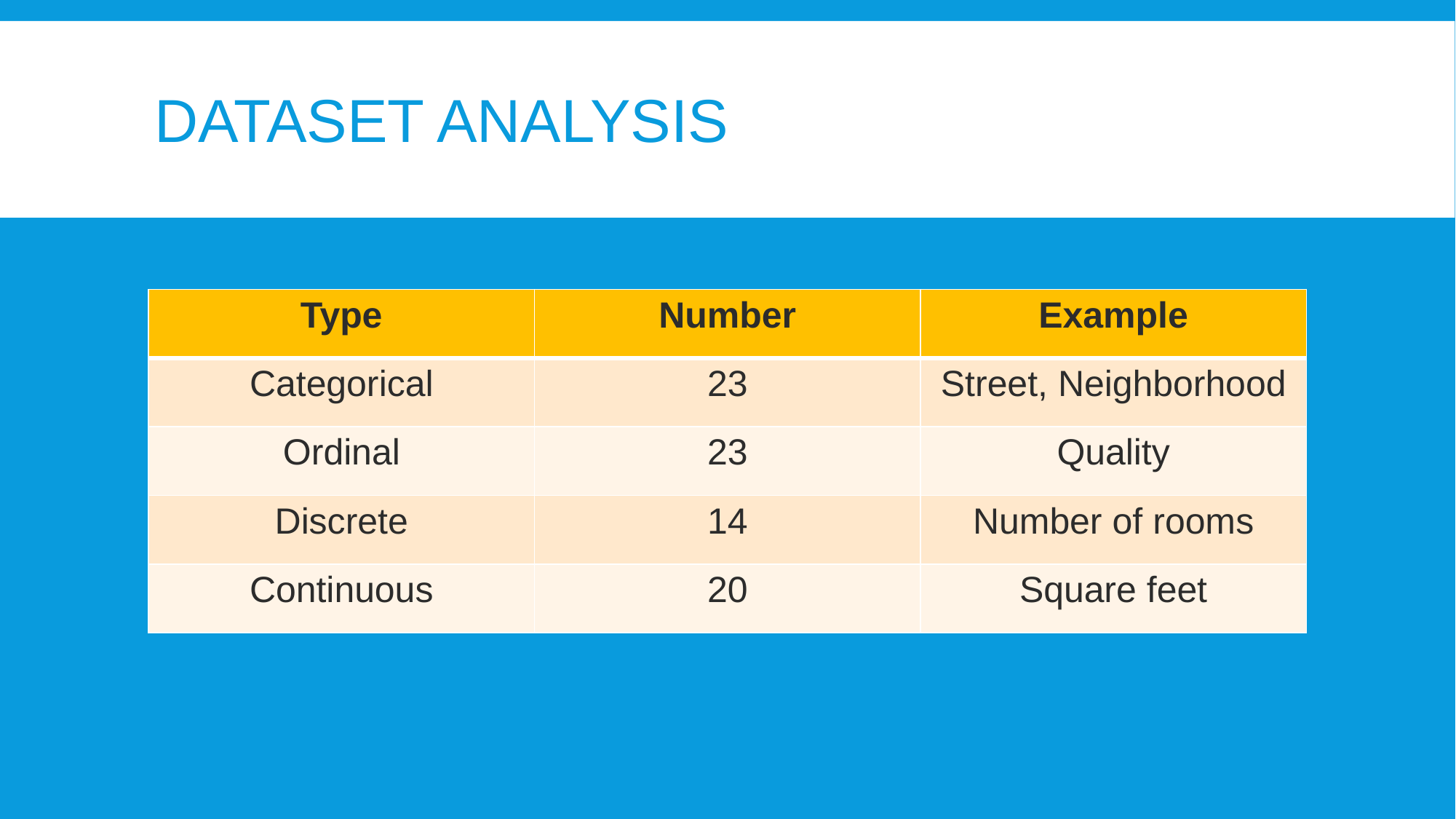

# Dataset analysis
| Type | Number | Example |
| --- | --- | --- |
| Categorical | 23 | Street, Neighborhood |
| Ordinal | 23 | Quality |
| Discrete | 14 | Number of rooms |
| Continuous | 20 | Square feet |